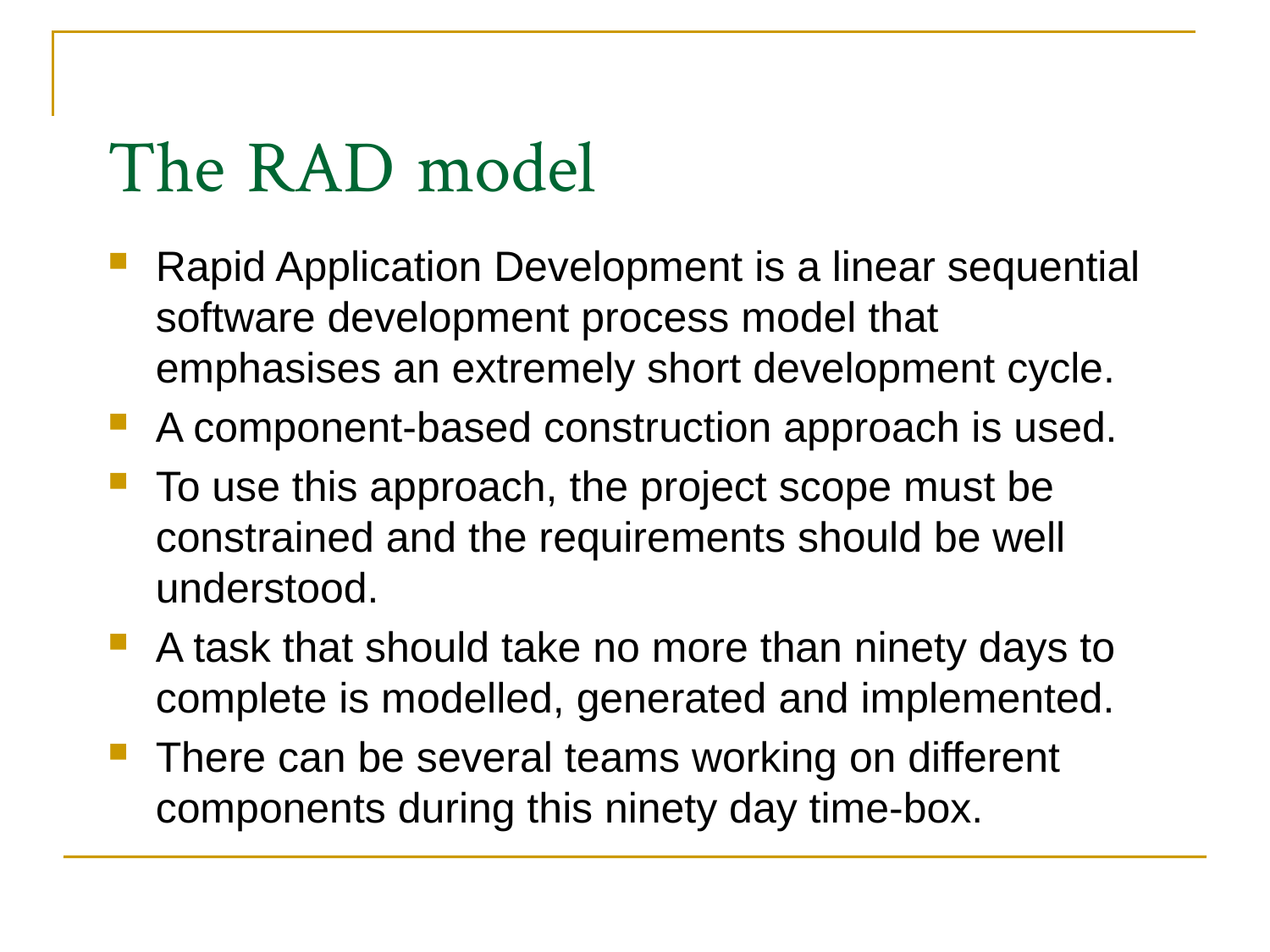

# The RAD model
Rapid Application Development is a linear sequential software development process model that emphasises an extremely short development cycle.
A component-based construction approach is used.
To use this approach, the project scope must be constrained and the requirements should be well understood.
A task that should take no more than ninety days to complete is modelled, generated and implemented.
There can be several teams working on different components during this ninety day time-box.